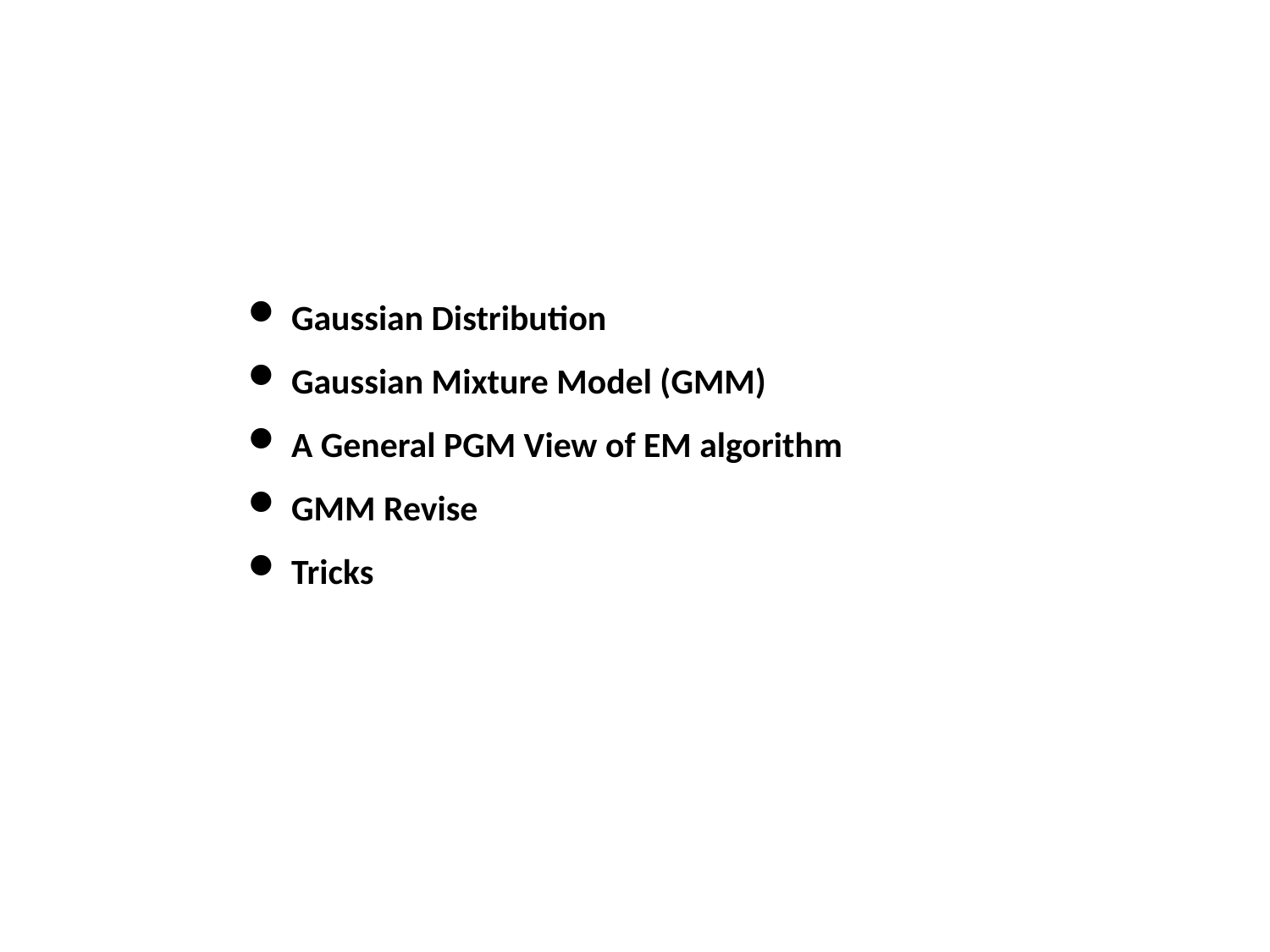

Gaussian Distribution
 Gaussian Mixture Model (GMM)
 A General PGM View of EM algorithm
 GMM Revise
 Tricks